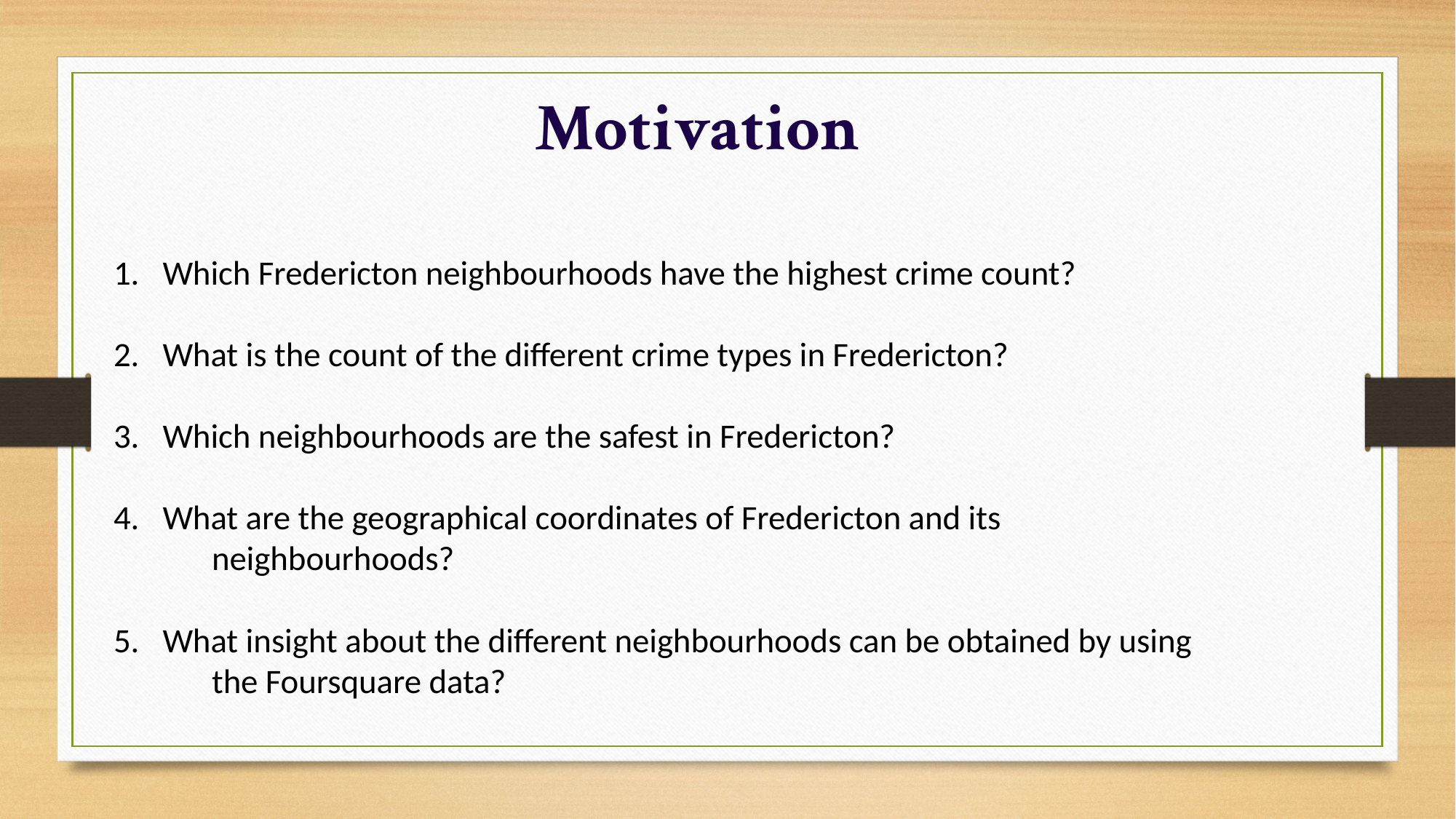

Motivation
Which Fredericton neighbourhoods have the highest crime count?

What is the count of the different crime types in Fredericton?

Which neighbourhoods are the safest in Fredericton?

What are the geographical coordinates of Fredericton and its
	neighbourhoods?

What insight about the different neighbourhoods can be obtained by using
	the Foursquare data?